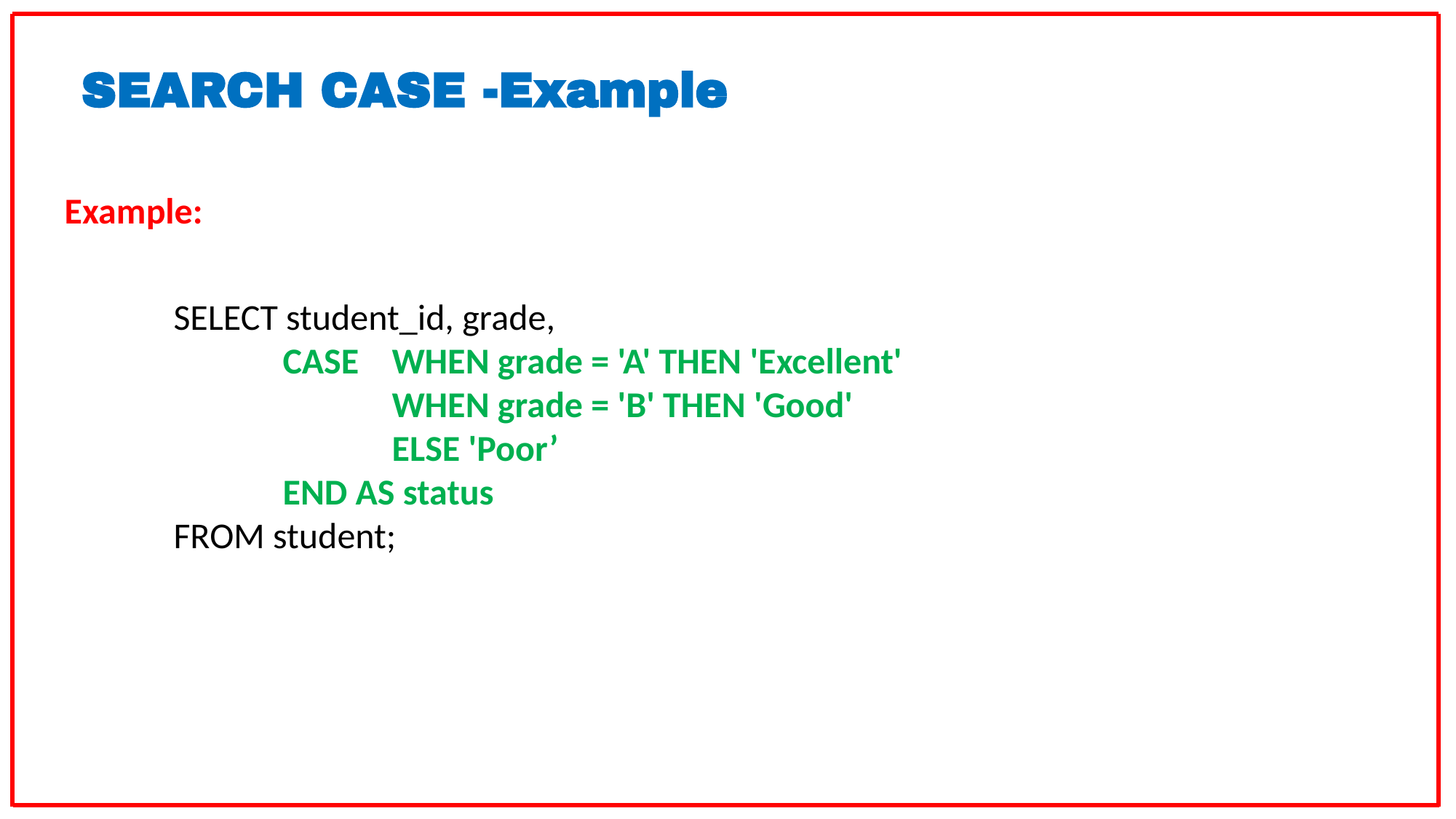

SEARCH CASE -Example
Example:

	SELECT student_id, grade,
		CASE 	WHEN grade = 'A' THEN 'Excellent'
     			WHEN grade = 'B' THEN 'Good'
     			ELSE 'Poor’
		END AS status
	FROM student;